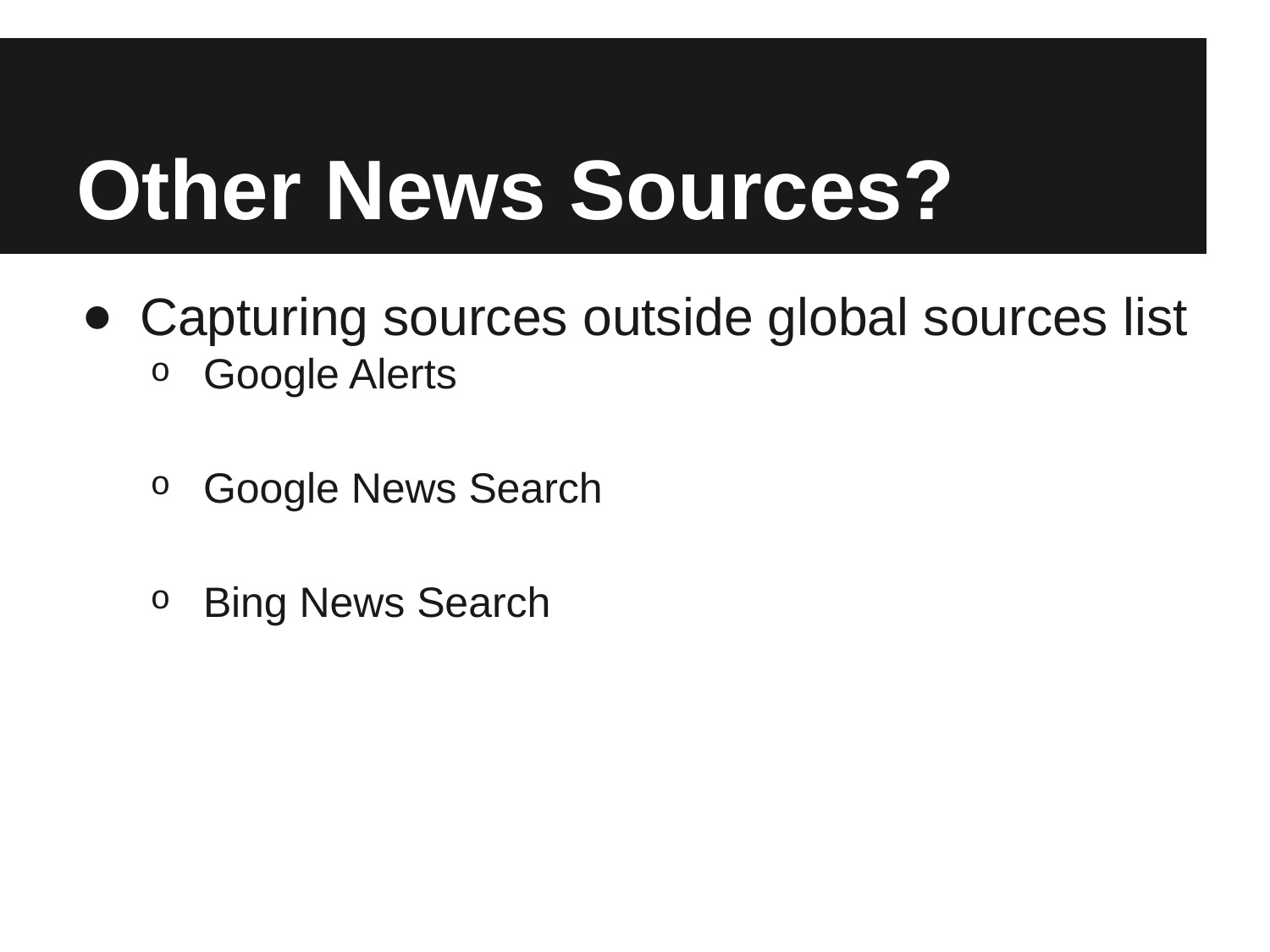

# Other News Sources?
Capturing sources outside global sources list
Google Alerts

Google News Search

Bing News Search